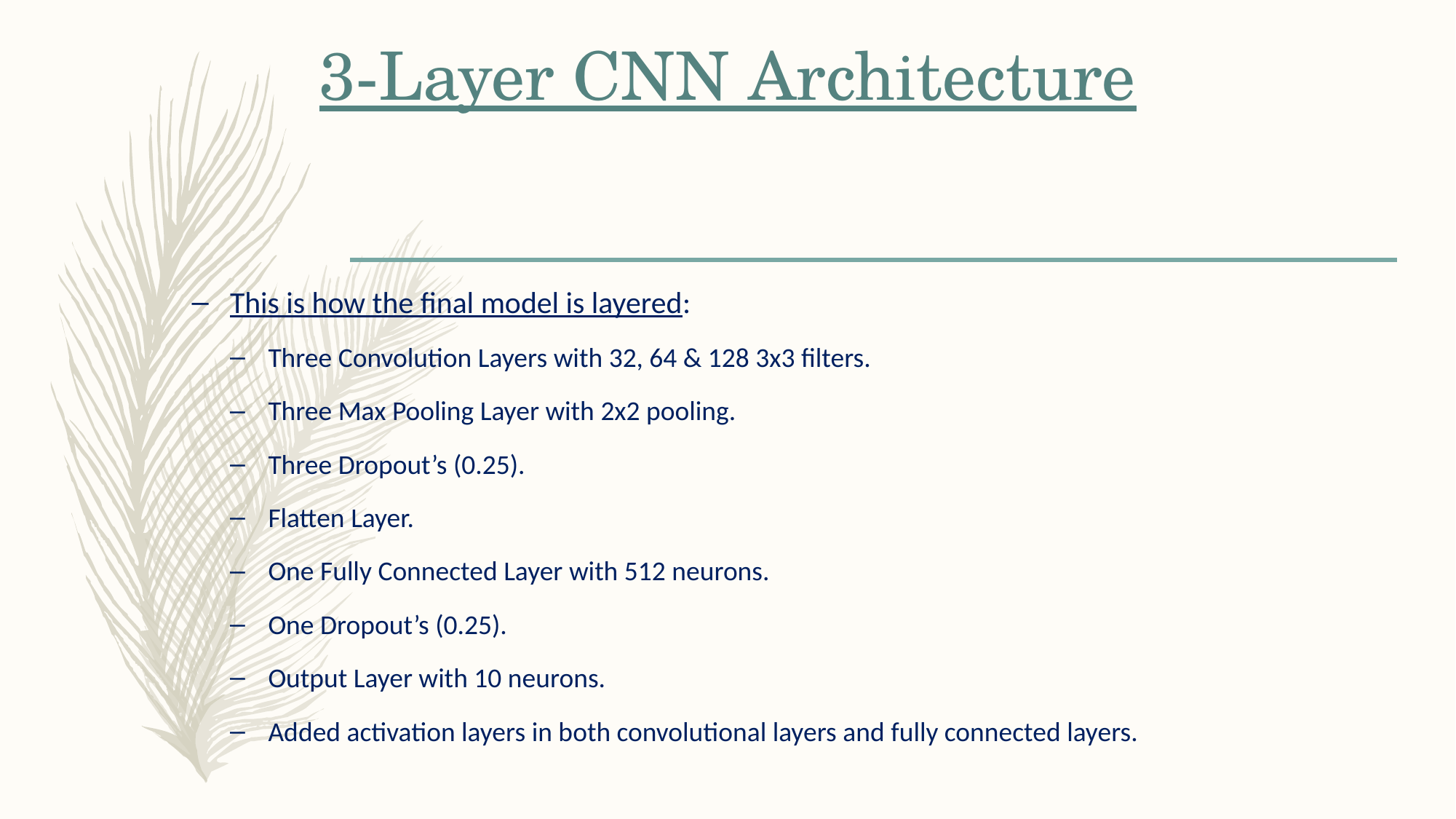

# 3-Layer CNN Architecture
This is how the final model is layered:
Three Convolution Layers with 32, 64 & 128 3x3 filters.
Three Max Pooling Layer with 2x2 pooling.
Three Dropout’s (0.25).
Flatten Layer.
One Fully Connected Layer with 512 neurons.
One Dropout’s (0.25).
Output Layer with 10 neurons.
Added activation layers in both convolutional layers and fully connected layers.